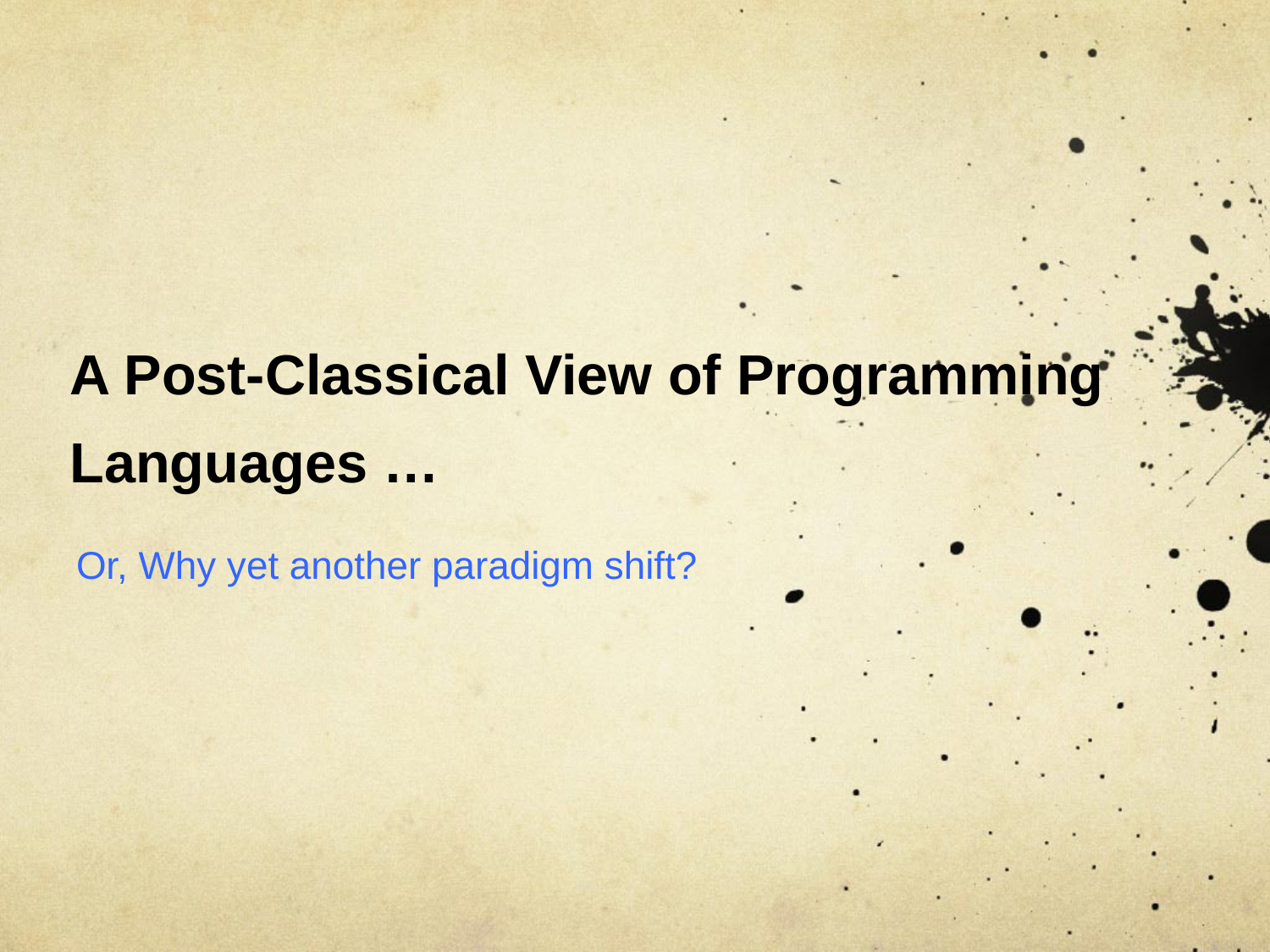

# A Post-Classical View of Programming Languages …

Or, Why yet another paradigm shift?